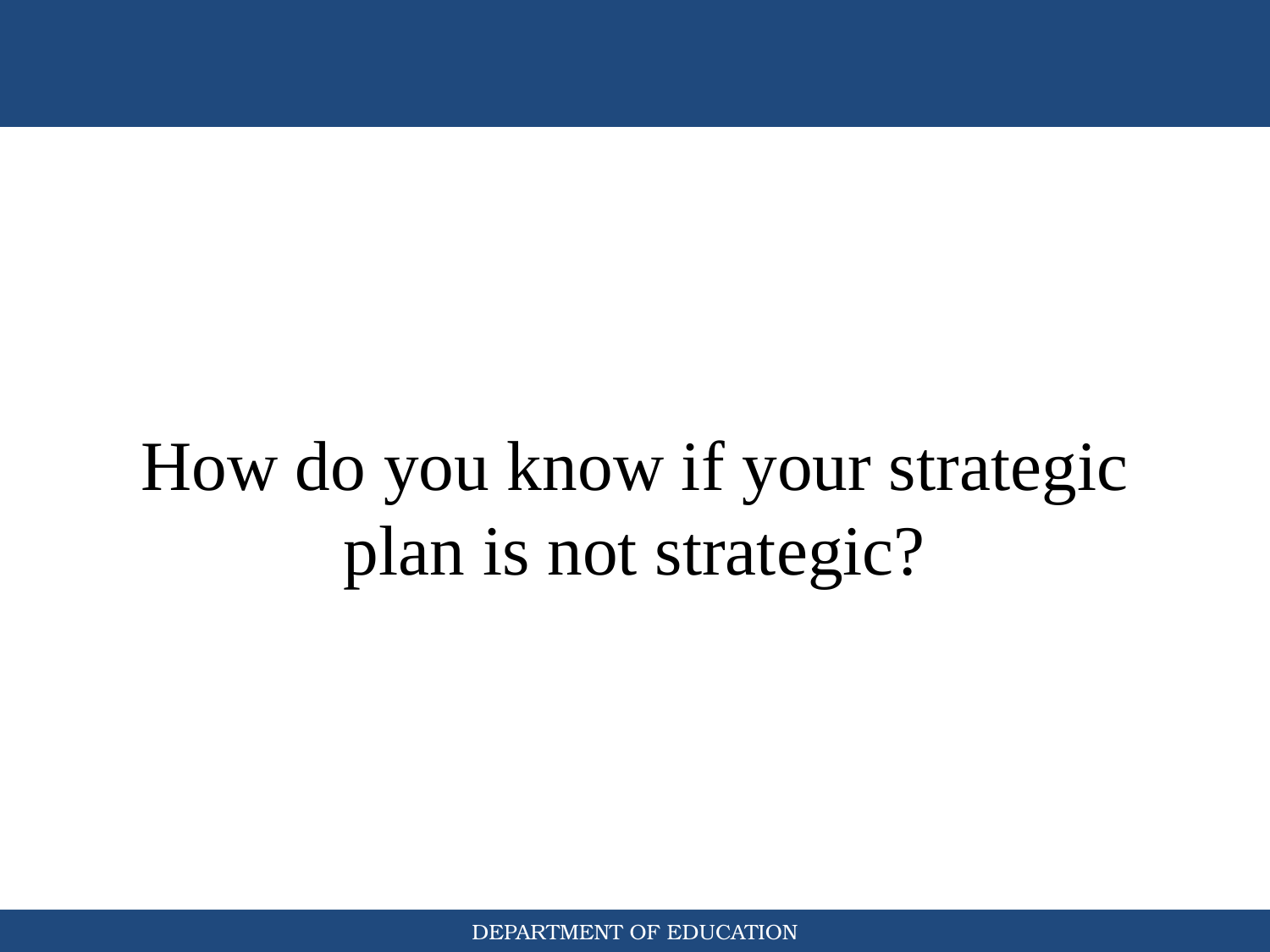

How do you know if your strategic plan is not strategic?